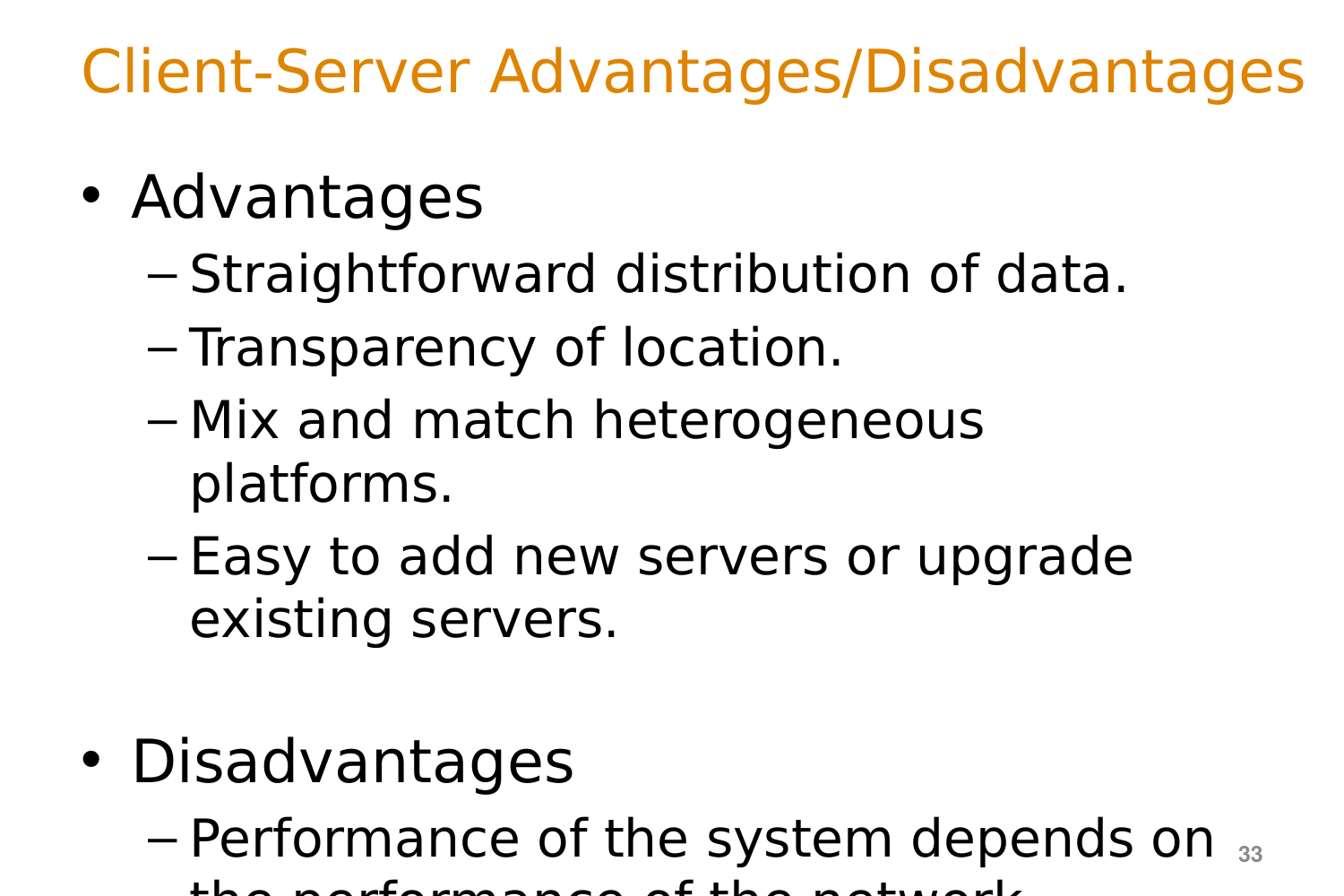

# Client-Server Advantages/Disadvantages
Advantages
Straightforward distribution of data.
Transparency of location.
Mix and match heterogeneous platforms.
Easy to add new servers or upgrade existing servers.
Disadvantages
Performance of the system depends on the performance of the network.
Tricky to design and implement C/S systems.
Unless there is a central register of names and services, it may be hard to find out what services are available.

33